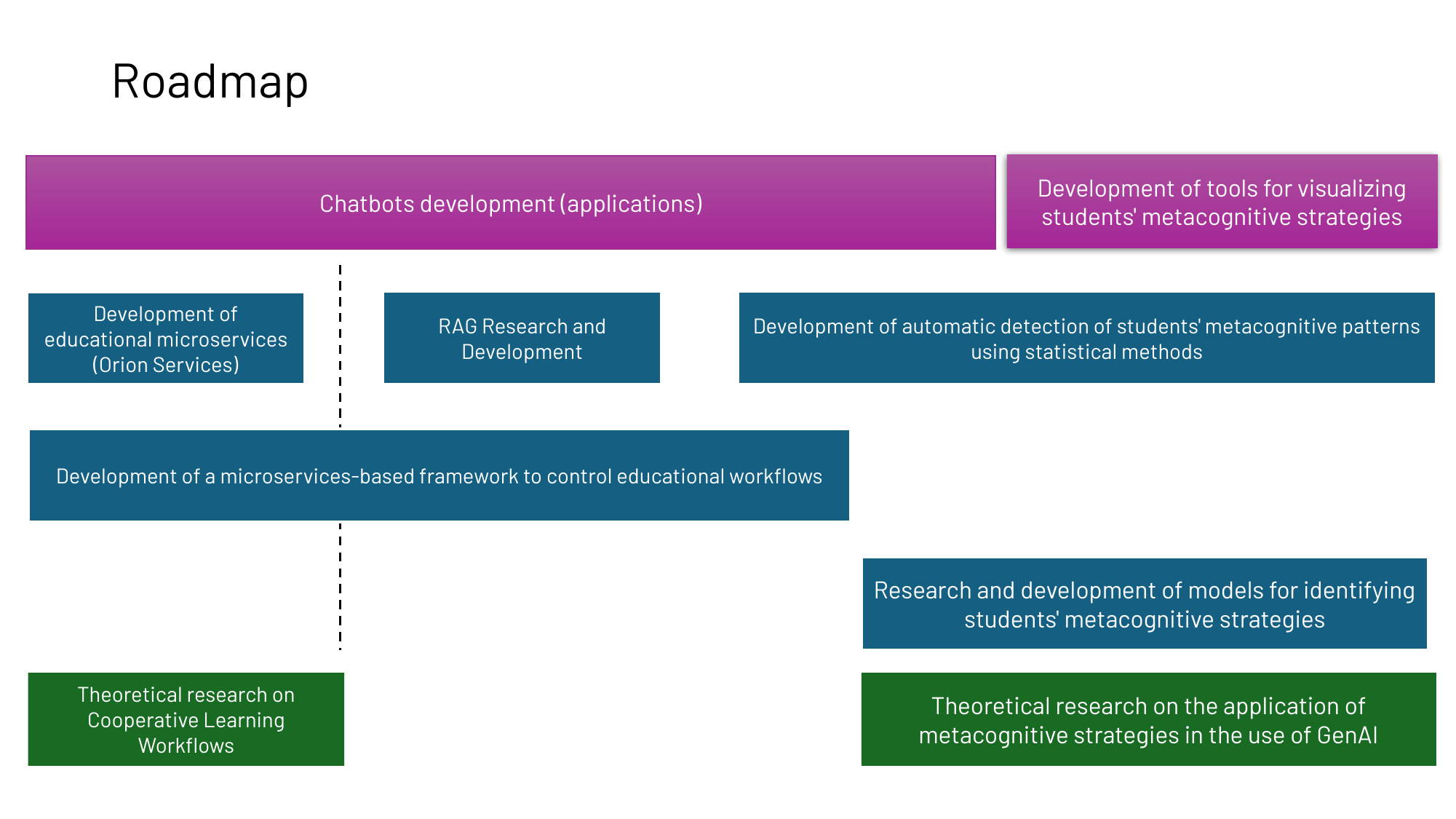

# Roadmap
Development of tools for visualizing students' metacognitive strategies
Chatbots development (applications)
Development of automatic detection of students' metacognitive patterns using statistical methods
RAG Research and Development
Development of educational microservices (Orion Services)
Development of a microservices-based framework to control educational workflows
Research and development of models for identifying students' metacognitive strategies
Theoretical research on Cooperative Learning Workflows
Theoretical research on the application of metacognitive strategies in the use of GenAI